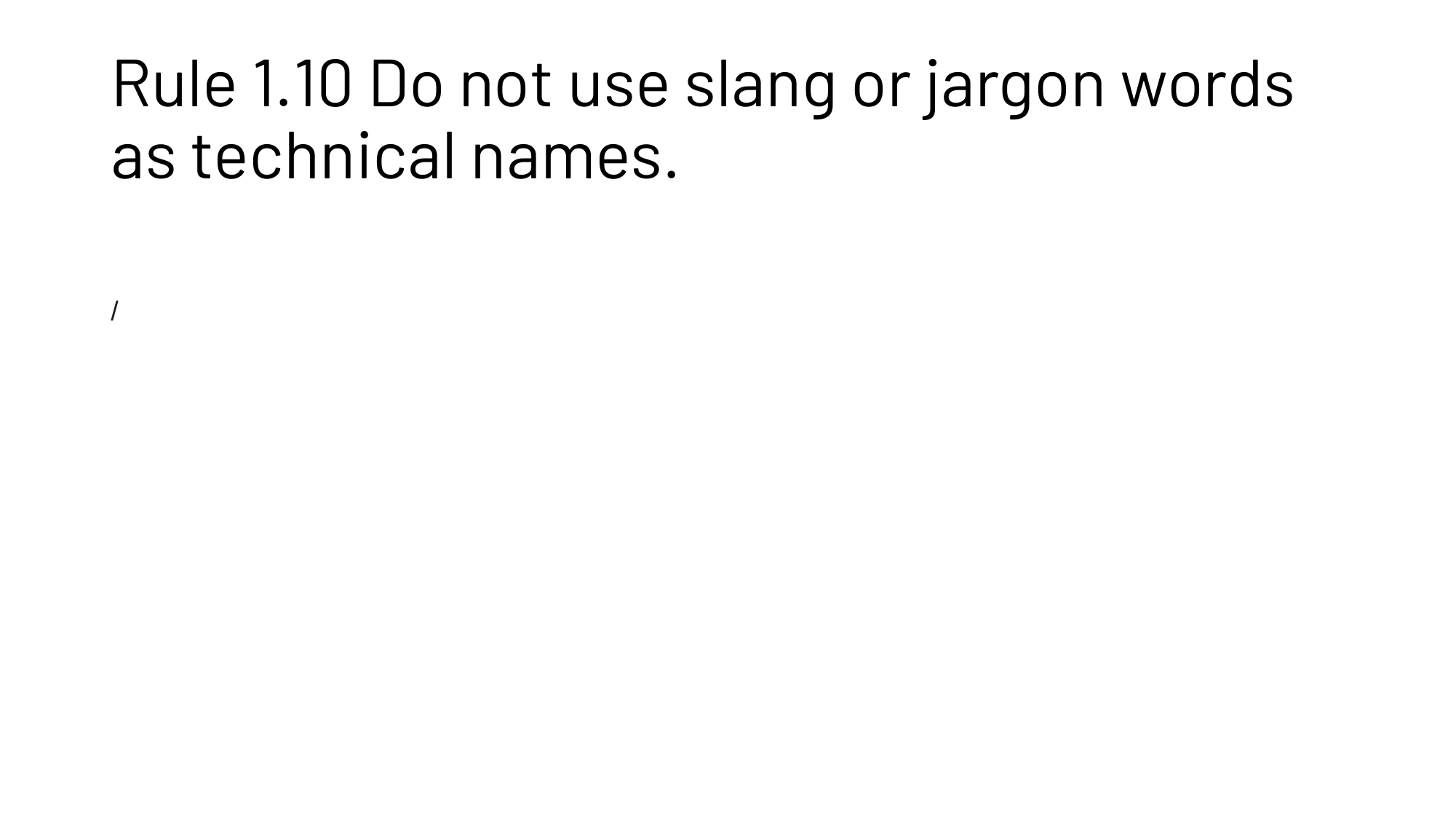

# Rule 1.10 Do not use slang or jargon words as technical names.
/